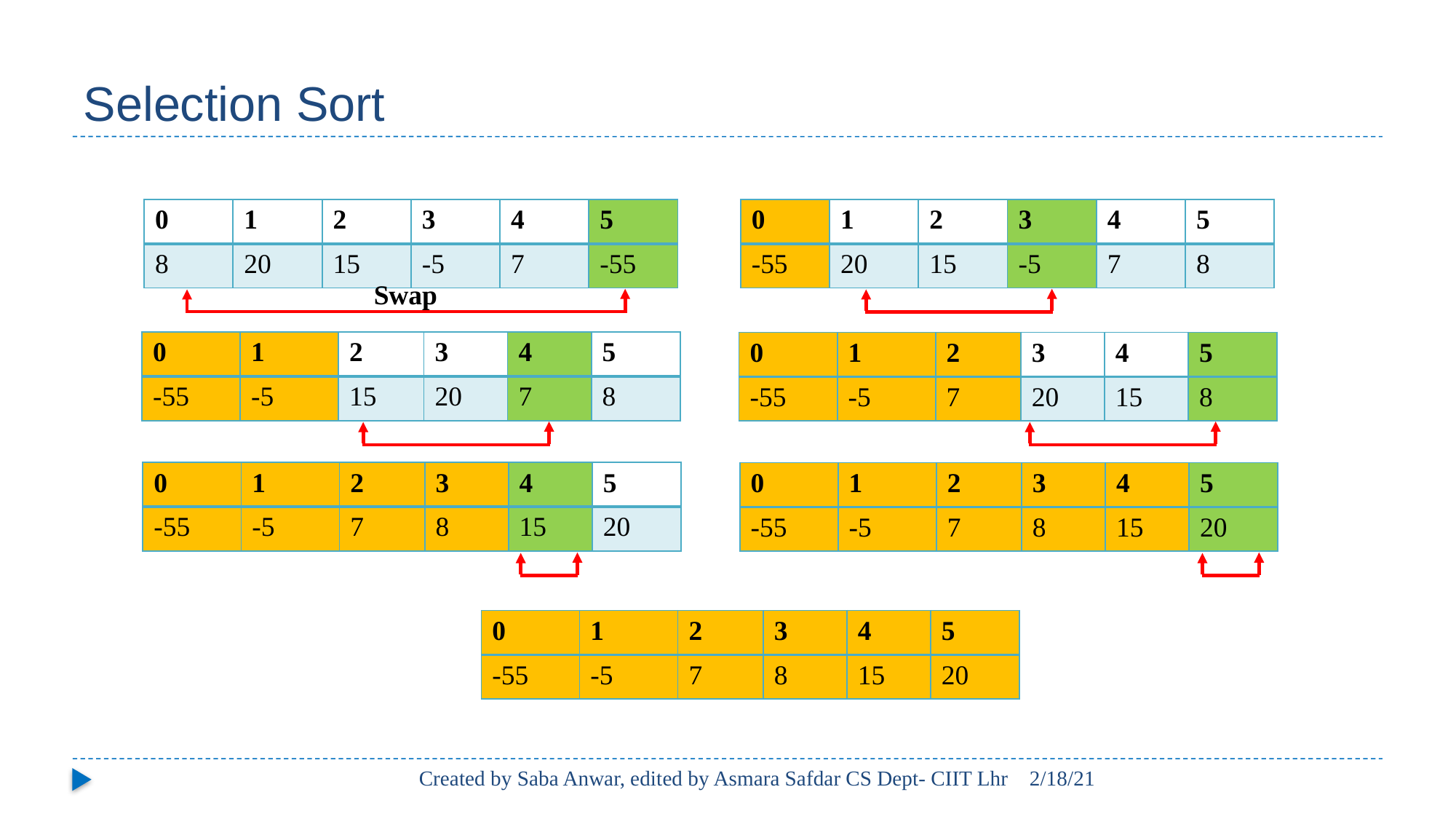

# Selection Sort
| 0 | 1 | 2 | 3 | 4 | 5 |
| --- | --- | --- | --- | --- | --- |
| -55 | 20 | 15 | -5 | 7 | 8 |
| 0 | 1 | 2 | 3 | 4 | 5 |
| --- | --- | --- | --- | --- | --- |
| 8 | 20 | 15 | -5 | 7 | -55 |
Swap
| 0 | 1 | 2 | 3 | 4 | 5 |
| --- | --- | --- | --- | --- | --- |
| -55 | -5 | 15 | 20 | 7 | 8 |
| 0 | 1 | 2 | 3 | 4 | 5 |
| --- | --- | --- | --- | --- | --- |
| -55 | -5 | 7 | 20 | 15 | 8 |
| 0 | 1 | 2 | 3 | 4 | 5 |
| --- | --- | --- | --- | --- | --- |
| -55 | -5 | 7 | 8 | 15 | 20 |
| 0 | 1 | 2 | 3 | 4 | 5 |
| --- | --- | --- | --- | --- | --- |
| -55 | -5 | 7 | 8 | 15 | 20 |
| 0 | 1 | 2 | 3 | 4 | 5 |
| --- | --- | --- | --- | --- | --- |
| -55 | -5 | 7 | 8 | 15 | 20 |
Created by Saba Anwar, edited by Asmara Safdar CS Dept- CIIT Lhr
2/18/21